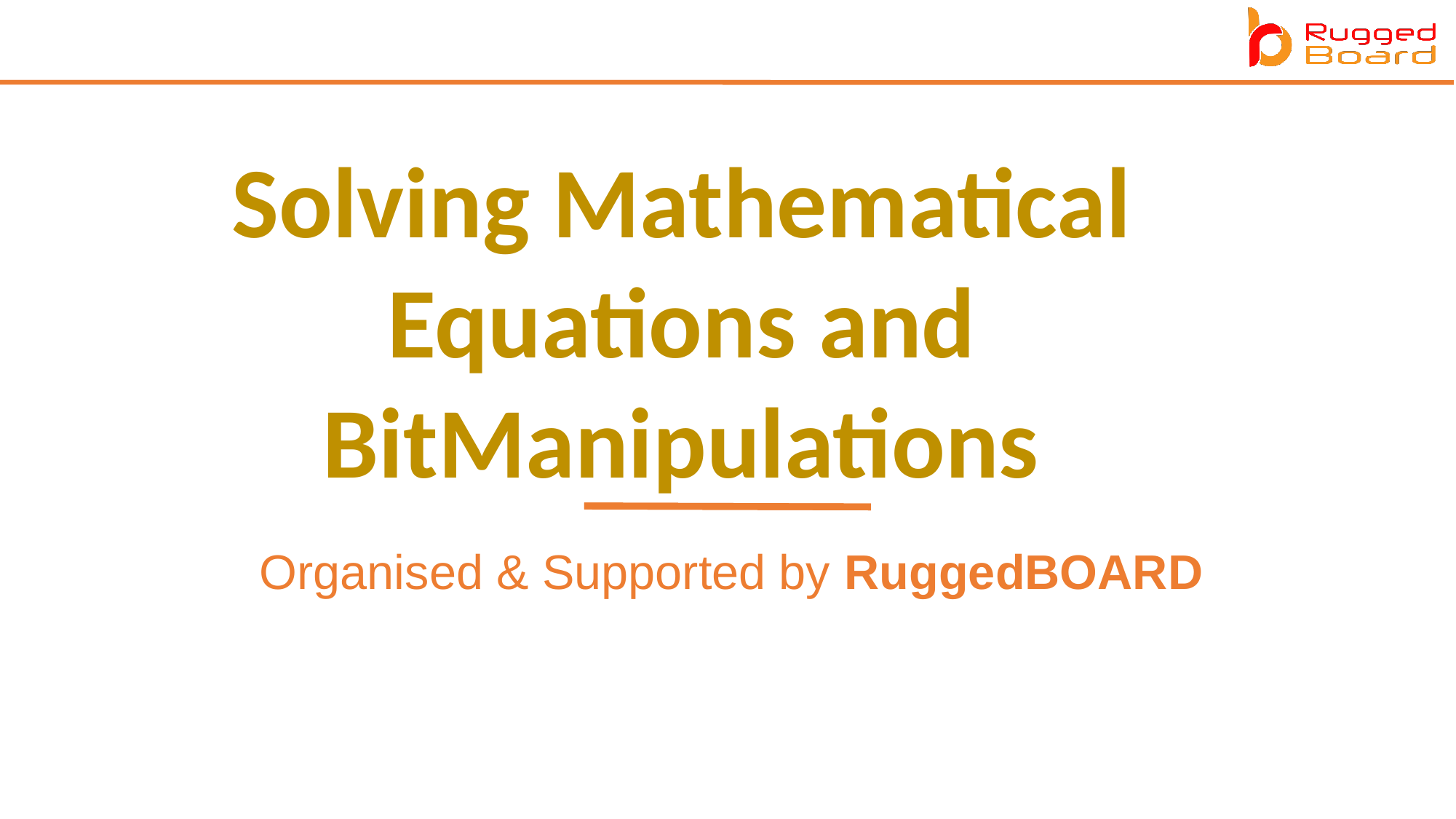

Solving Mathematical Equations and BitManipulations
Organised & Supported by RuggedBOARD